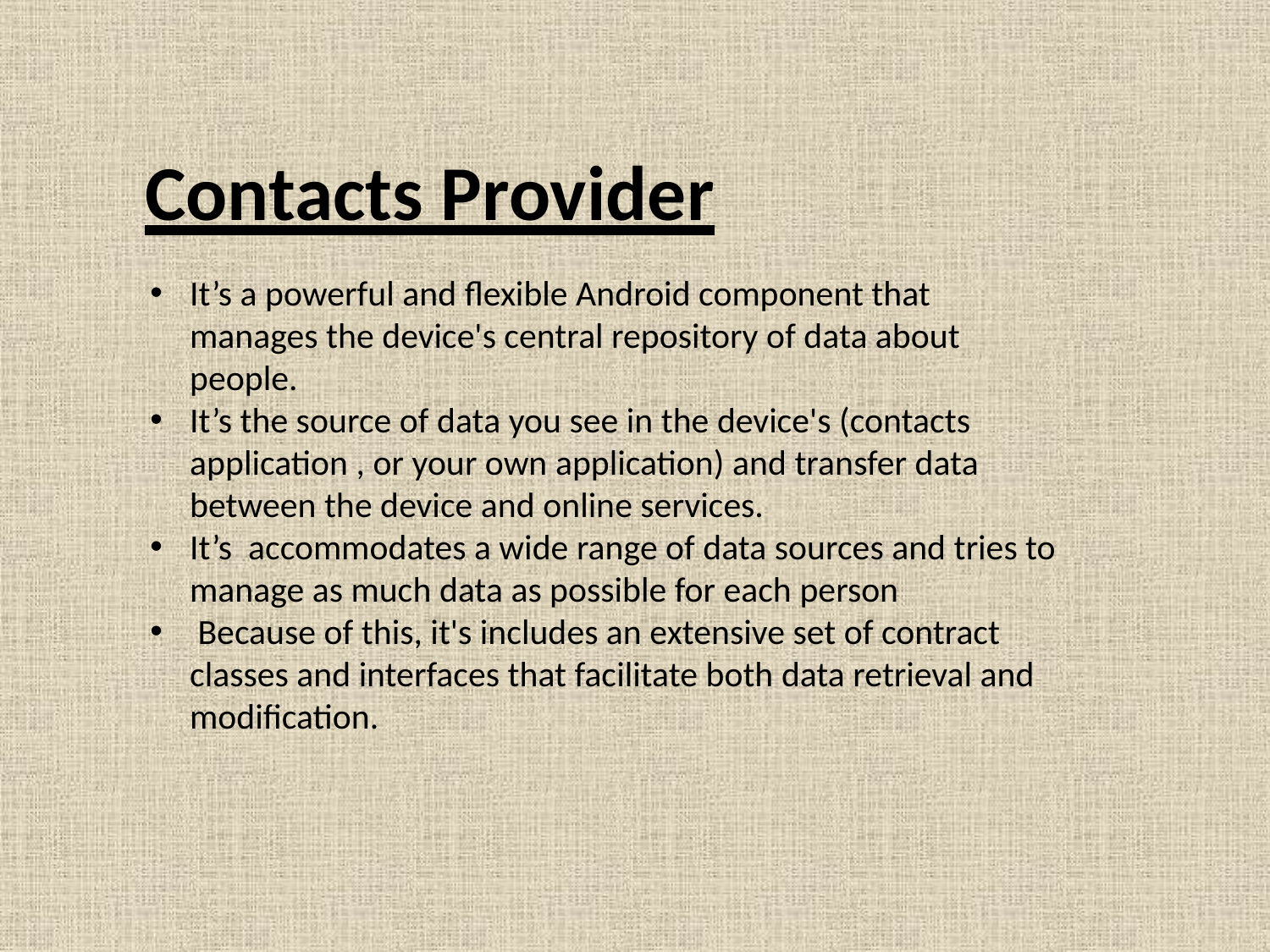

# Contacts Provider
It’s a powerful and flexible Android component that manages the device's central repository of data about people.
It’s the source of data you see in the device's (contacts application , or your own application) and transfer data between the device and online services.
It’s  accommodates a wide range of data sources and tries to manage as much data as possible for each person
 Because of this, it's includes an extensive set of contract classes and interfaces that facilitate both data retrieval and modification.